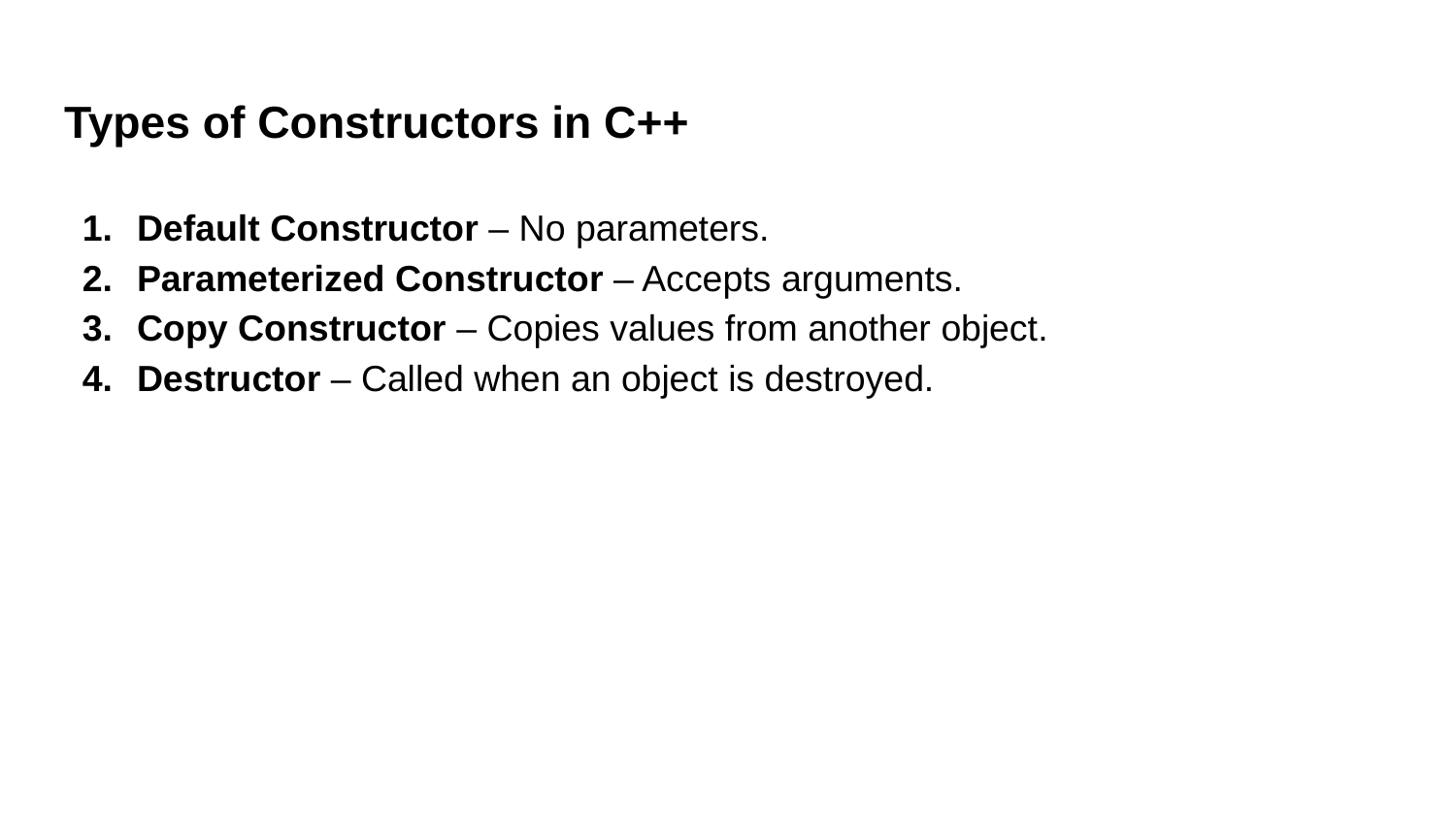

# Types of Constructors in C++
Default Constructor – No parameters.
Parameterized Constructor – Accepts arguments.
Copy Constructor – Copies values from another object.
Destructor – Called when an object is destroyed.